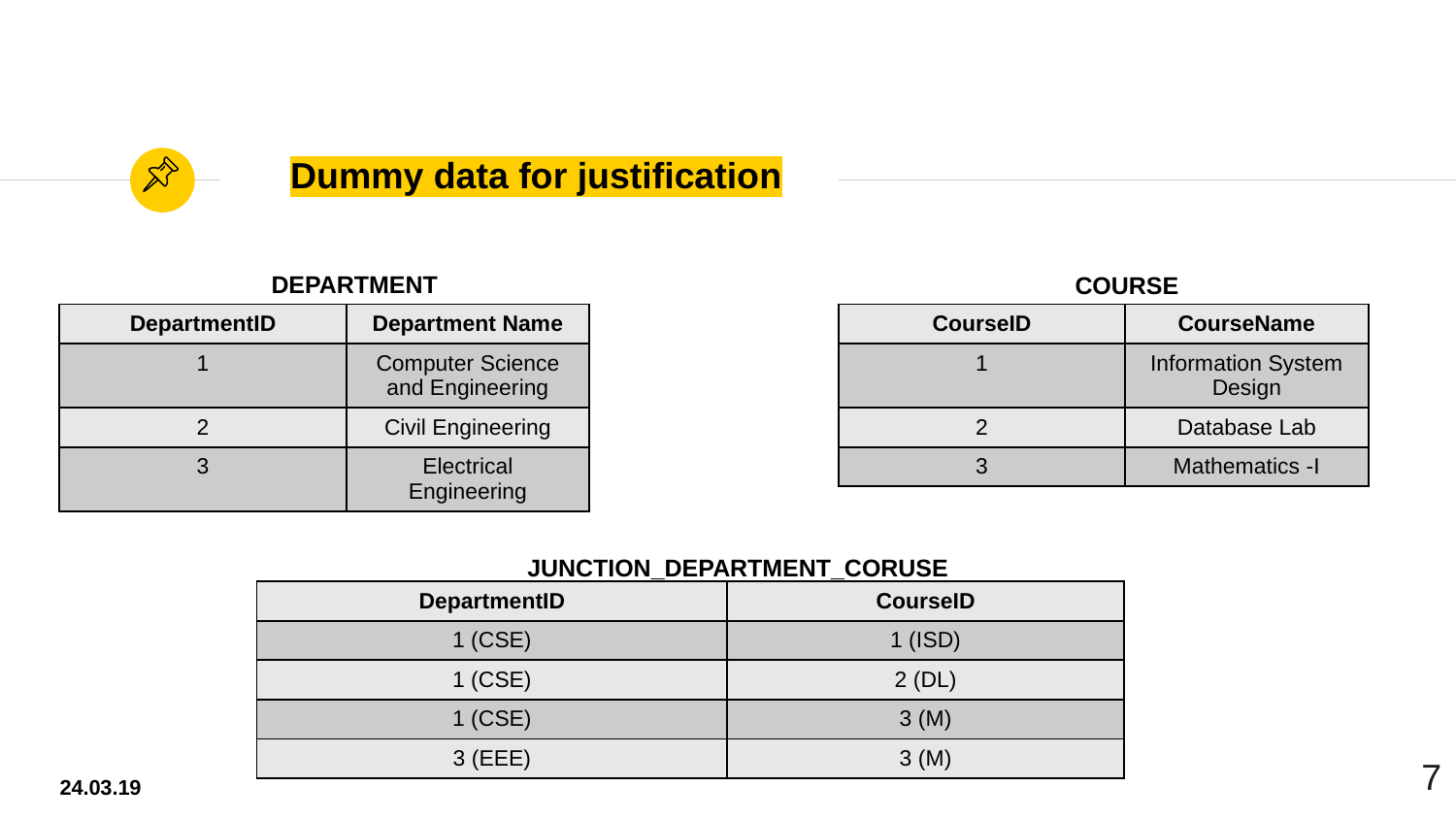

# Dummy data for justification

DEPARTMENT

COURSE

| DepartmentID | Department Name |
| --- | --- |
| 1 | Computer Science and Engineering |
| 2 | Civil Engineering |
| 3 | Electrical Engineering |
| CourseID | CourseName |
| --- | --- |
| 1 | Information System Design |
| 2 | Database Lab |
| 3 | Mathematics -I |
JUNCTION_DEPARTMENT_CORUSE
| DepartmentID | CourseID |
| --- | --- |
| 1 (CSE) | 1 (ISD) |
| 1 (CSE) | 2 (DL) |
| 1 (CSE) | 3 (M) |
| 3 (EEE) | 3 (M) |
7
24.03.19